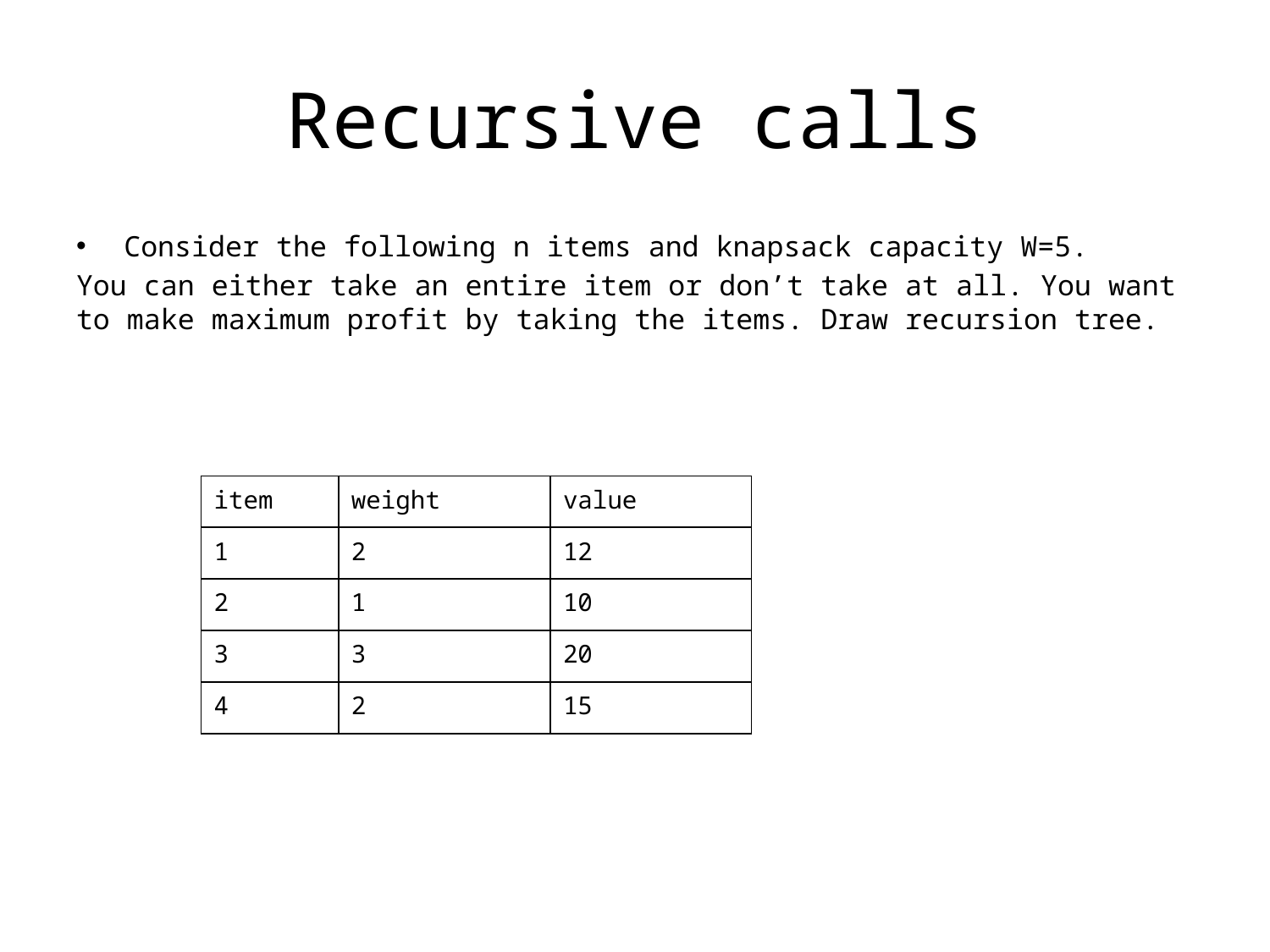

# Recursive calls
Consider the following n items and knapsack capacity W=5.
You can either take an entire item or don’t take at all. You want to make maximum profit by taking the items. Draw recursion tree.

| item | weight | value |
| --- | --- | --- |
| 1 | 2 | 12 |
| 2 | 1 | 10 |
| 3 | 3 | 20 |
| 4 | 2 | 15 |